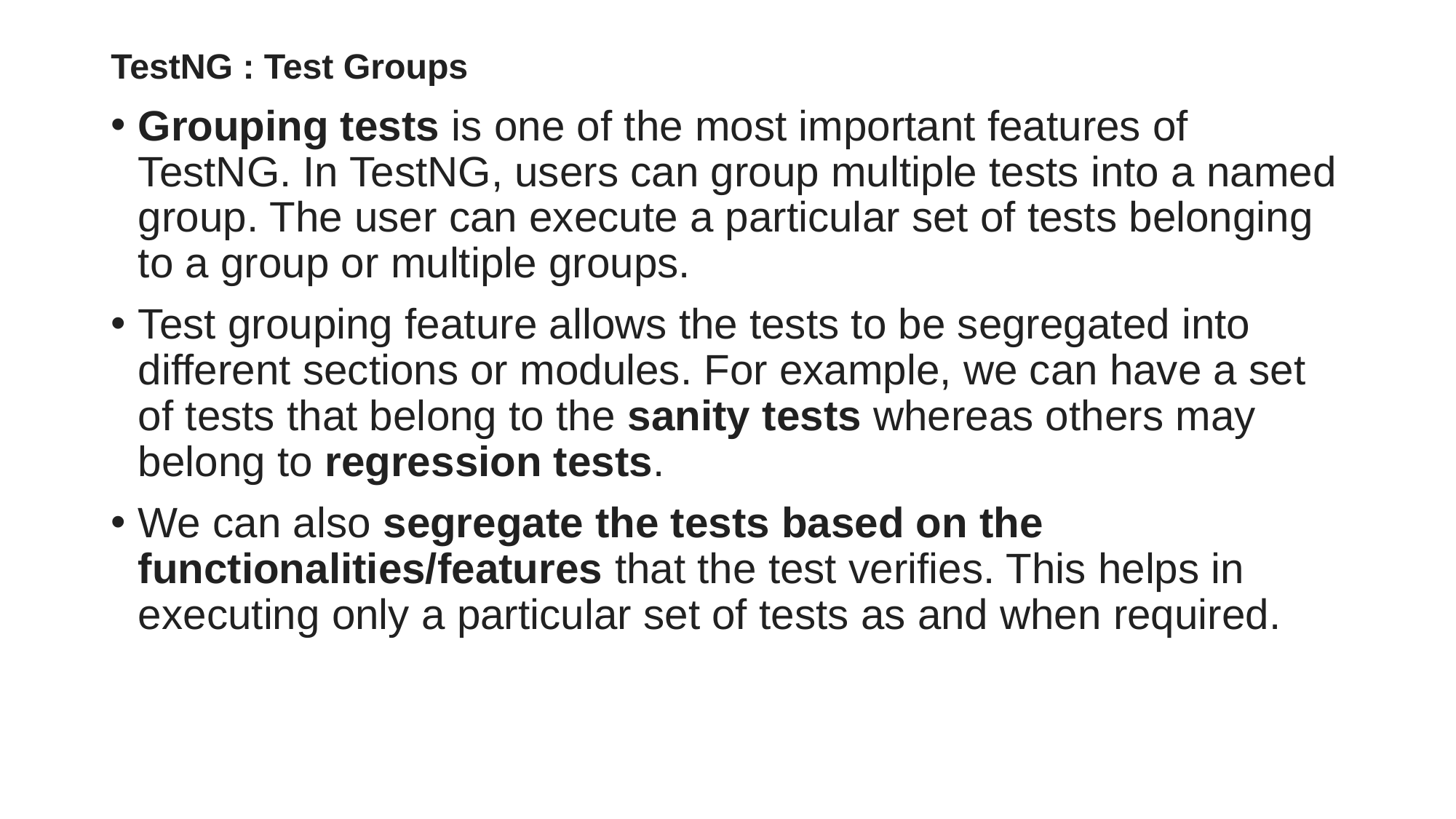

# TestNG : Test Groups
Grouping tests is one of the most important features of TestNG. In TestNG, users can group multiple tests into a named group. The user can execute a particular set of tests belonging to a group or multiple groups.
Test grouping feature allows the tests to be segregated into different sections or modules. For example, we can have a set of tests that belong to the sanity tests whereas others may belong to regression tests.
We can also segregate the tests based on the functionalities/features that the test verifies. This helps in executing only a particular set of tests as and when required.